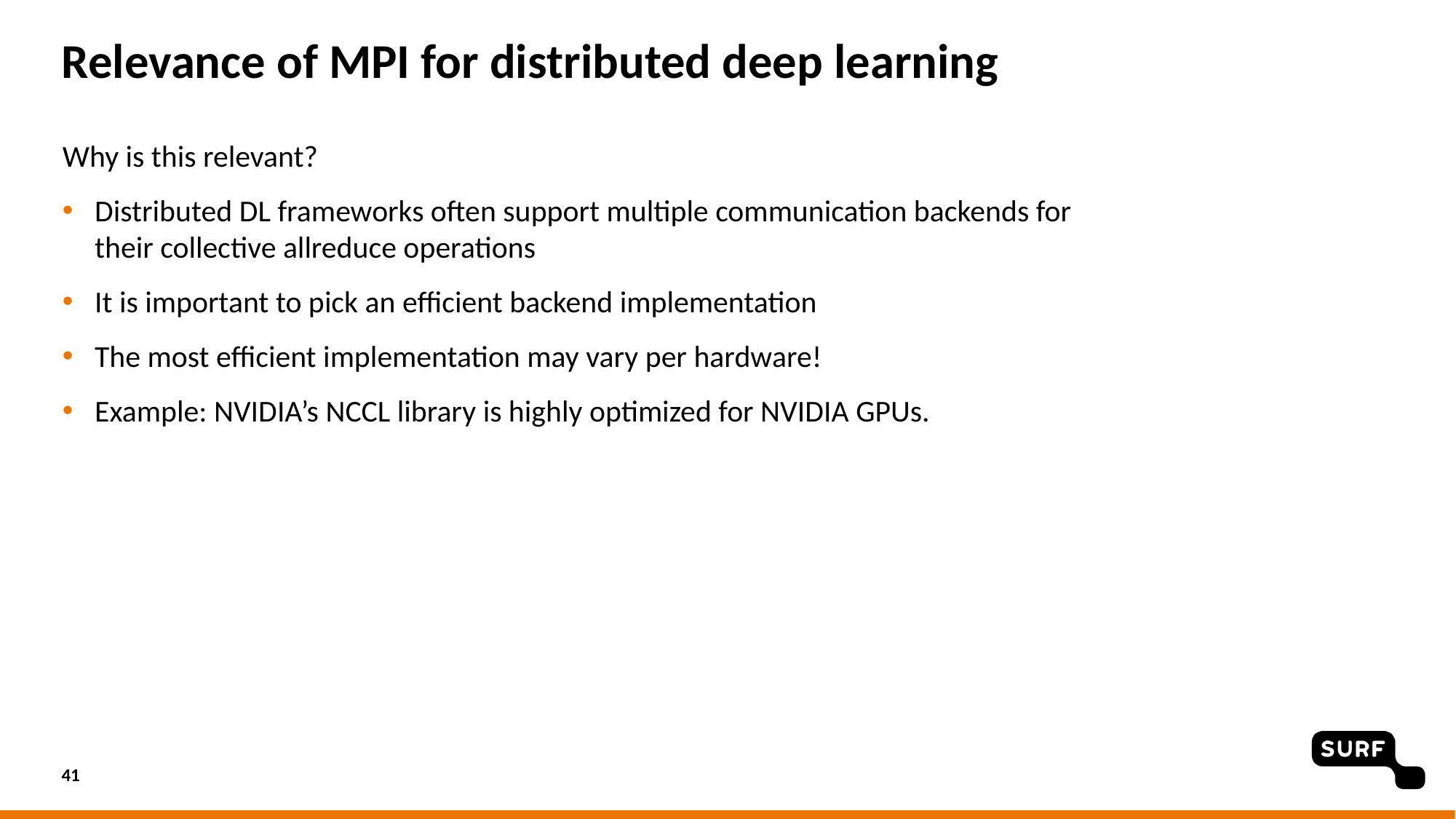

# Relevance of MPI for distributed deep learning
Why is this relevant?
Distributed DL frameworks often support multiple communication backends for their collective allreduce operations
It is important to pick an efficient backend implementation
The most efficient implementation may vary per hardware!
Example: NVIDIA’s NCCL library is highly optimized for NVIDIA GPUs.

41